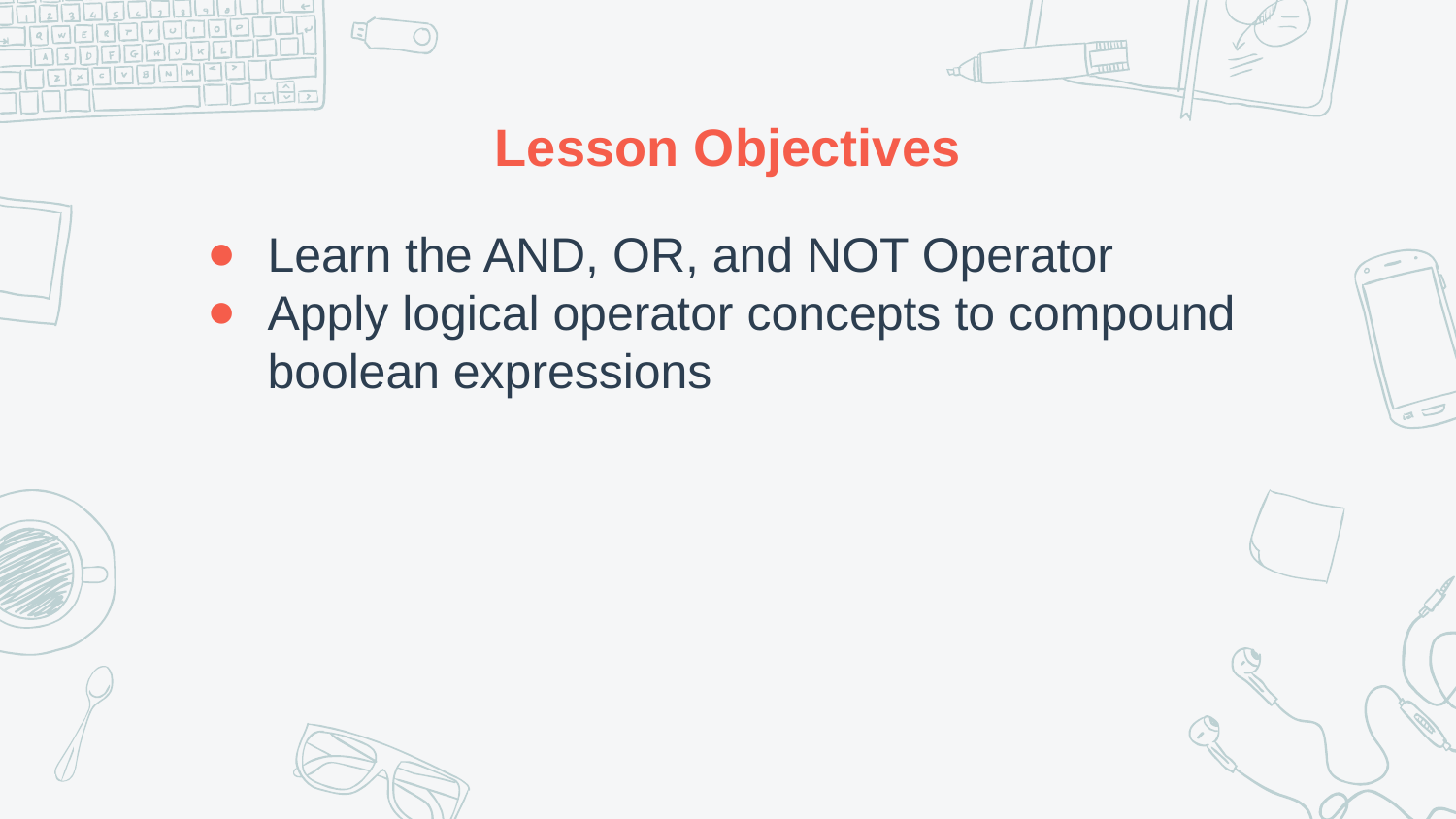

# Lesson Objectives
Learn the AND, OR, and NOT Operator
Apply logical operator concepts to compound boolean expressions